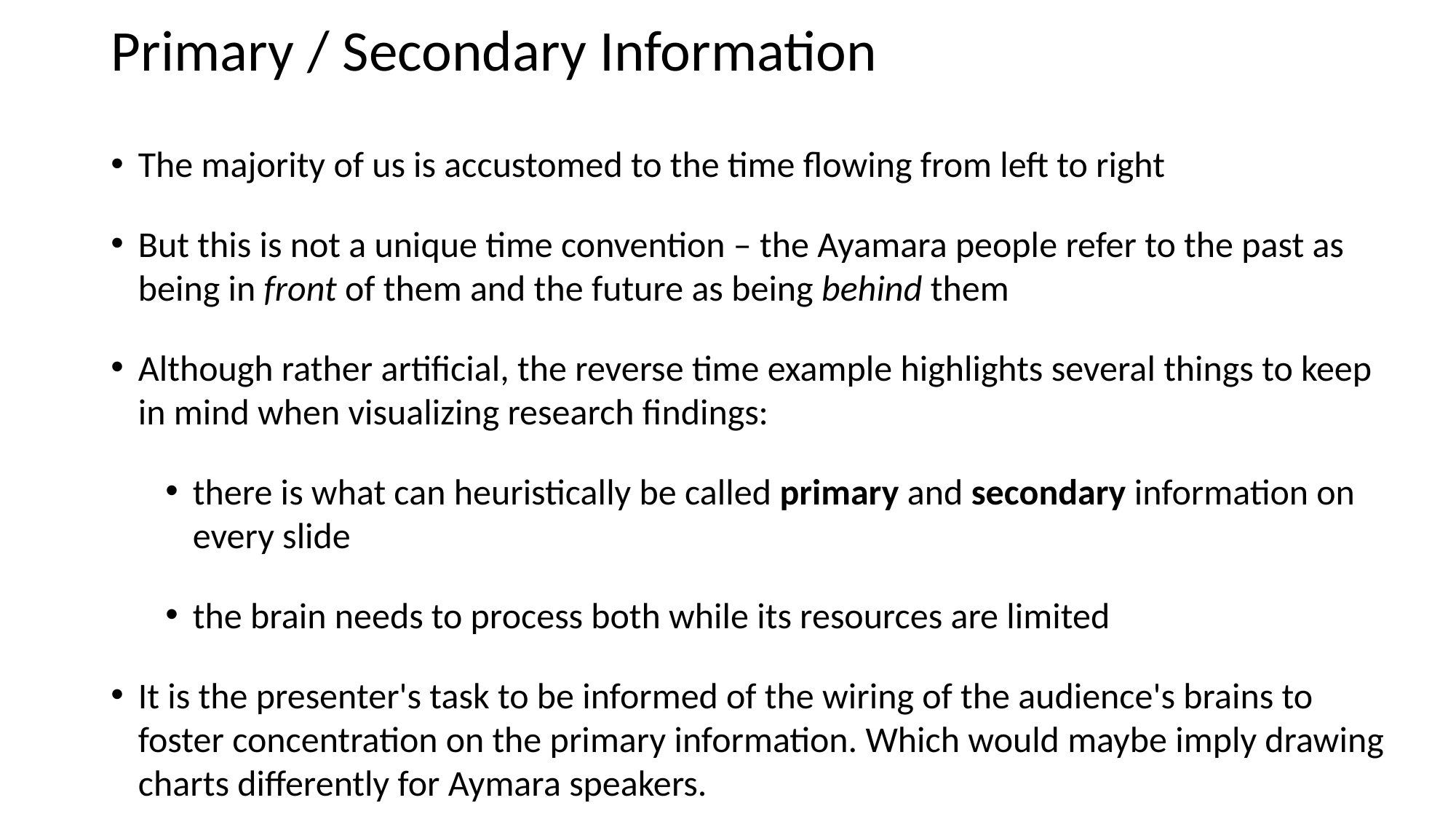

# Primary / Secondary Information
The majority of us is accustomed to the time flowing from left to right
But this is not a unique time convention – the Ayamara people refer to the past as being in front of them and the future as being behind them
Although rather artificial, the reverse time example highlights several things to keep in mind when visualizing research findings:
there is what can heuristically be called primary and secondary information on every slide
the brain needs to process both while its resources are limited
It is the presenter's task to be informed of the wiring of the audience's brains to foster concentration on the primary information. Which would maybe imply drawing charts differently for Aymara speakers.